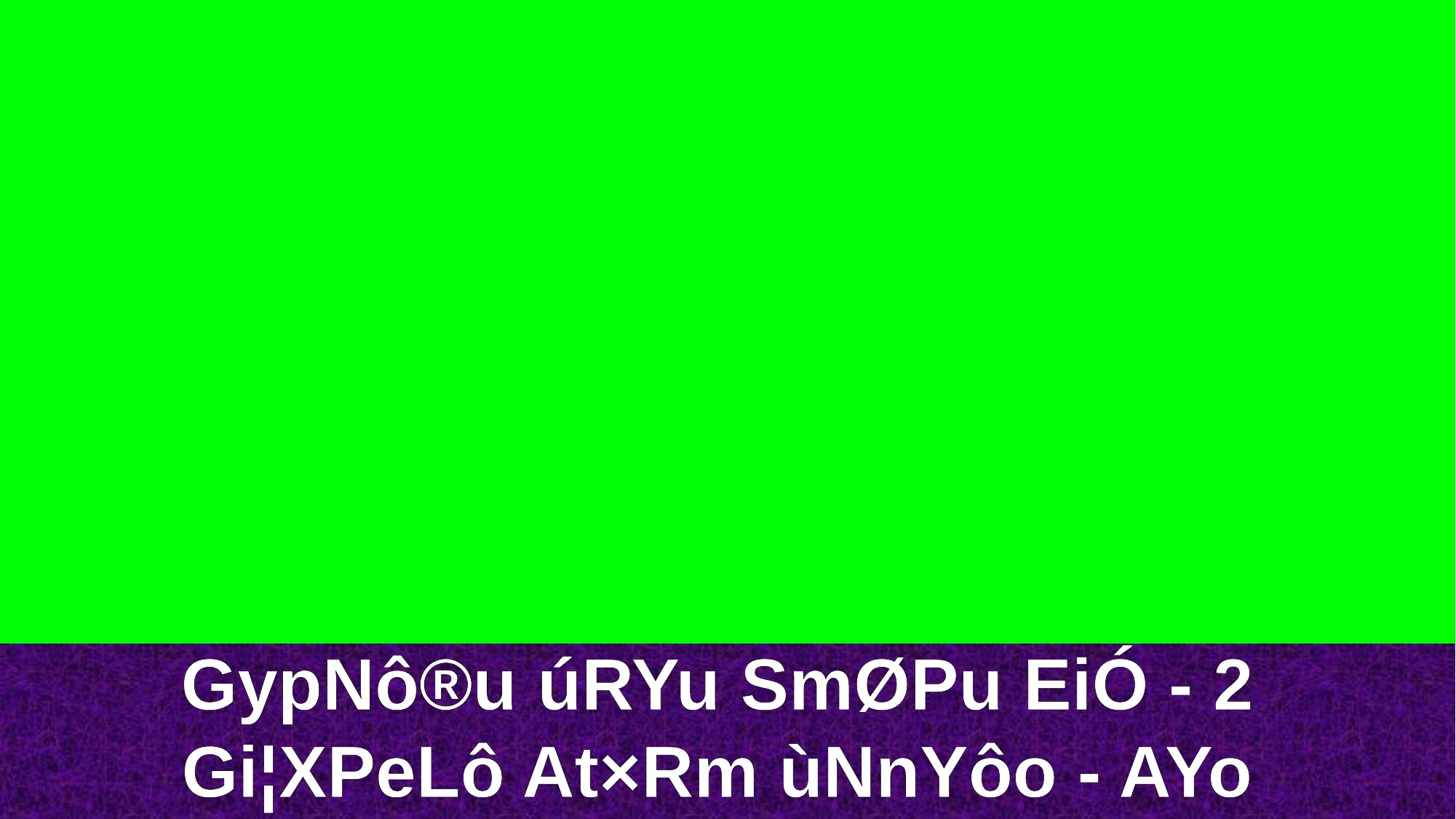

G­ypNô®u úRYu SmØPu EiÓ - 2
Gi¦XPeLô At×Rm ùNnYôo - AYo